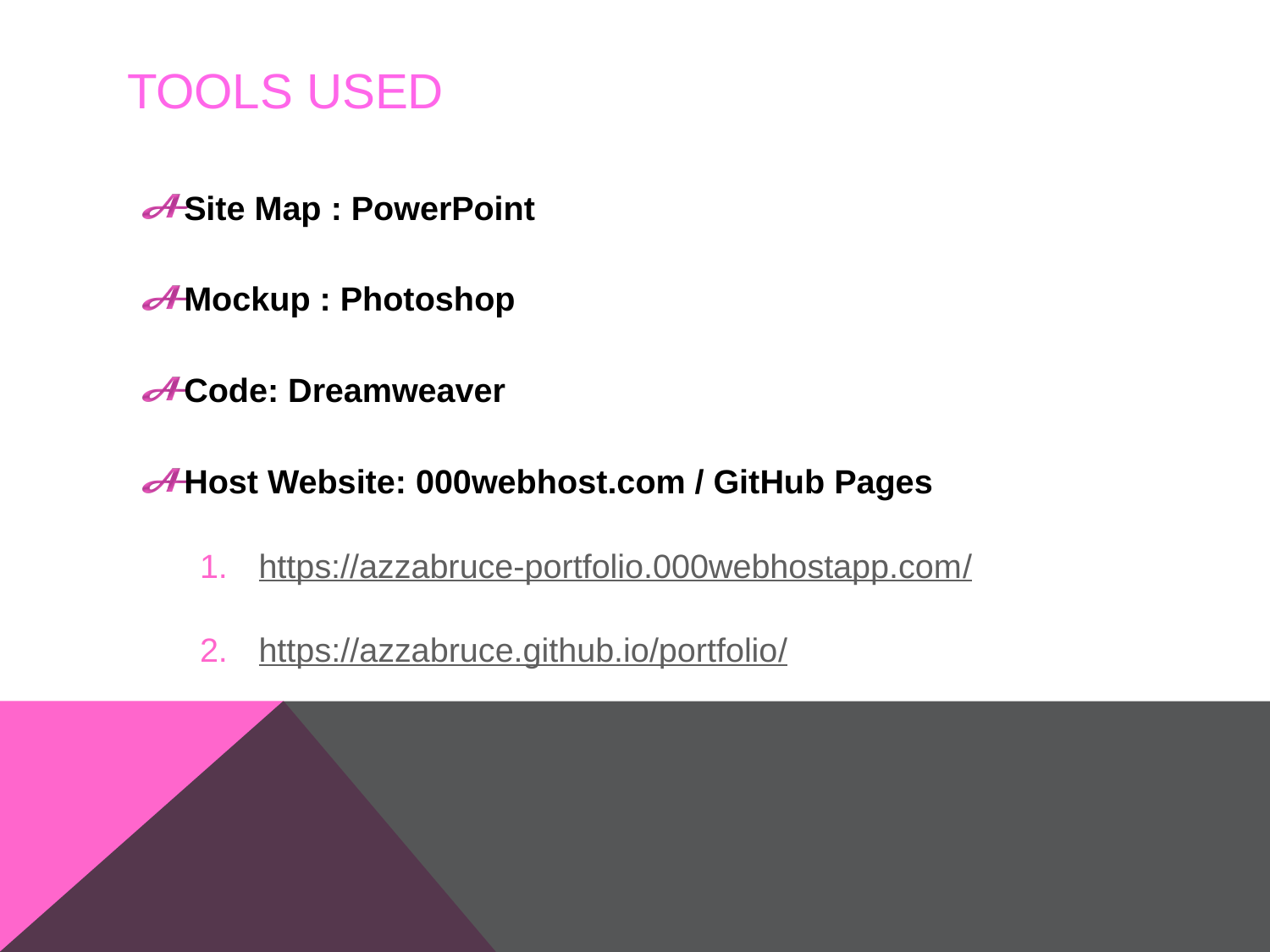

# Tools Used
Site Map : PowerPoint
Mockup : Photoshop
Code: Dreamweaver
Host Website: 000webhost.com / GitHub Pages
https://azzabruce-portfolio.000webhostapp.com/
https://azzabruce.github.io/portfolio/